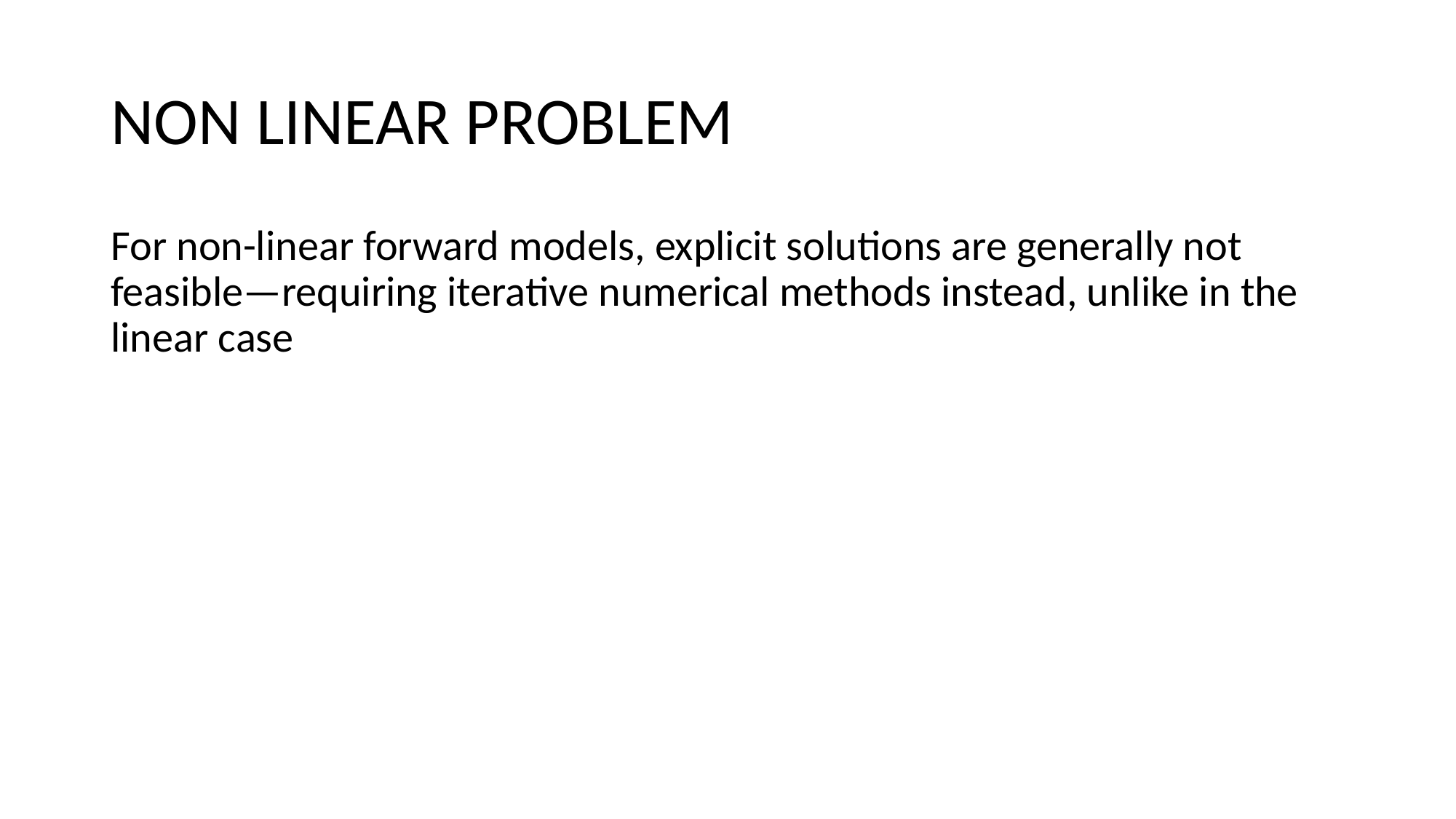

# NON LINEAR PROBLEM
For non-linear forward models, explicit solutions are generally not feasible—requiring iterative numerical methods instead, unlike in the linear case